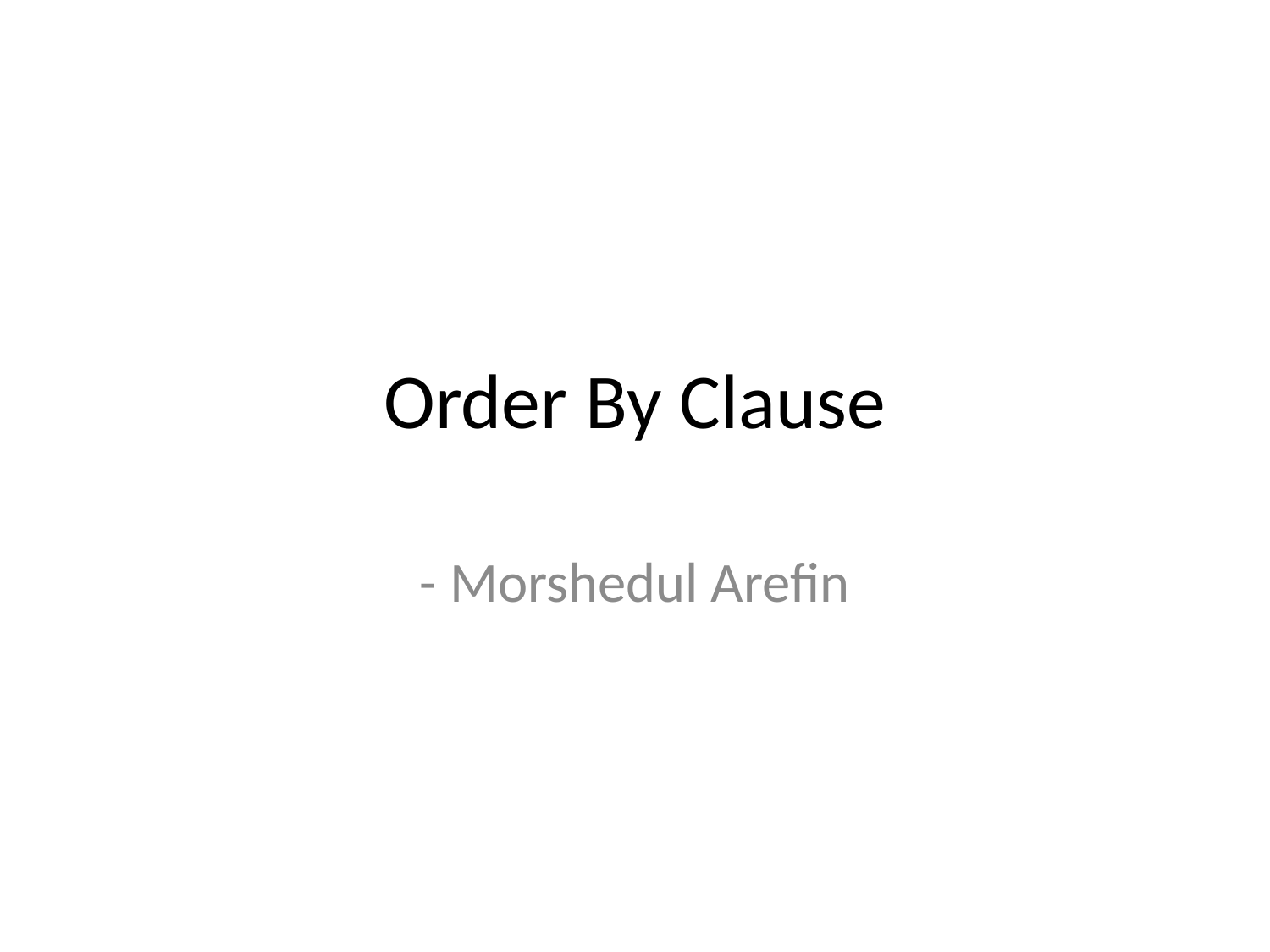

# Order By Clause
- Morshedul Arefin